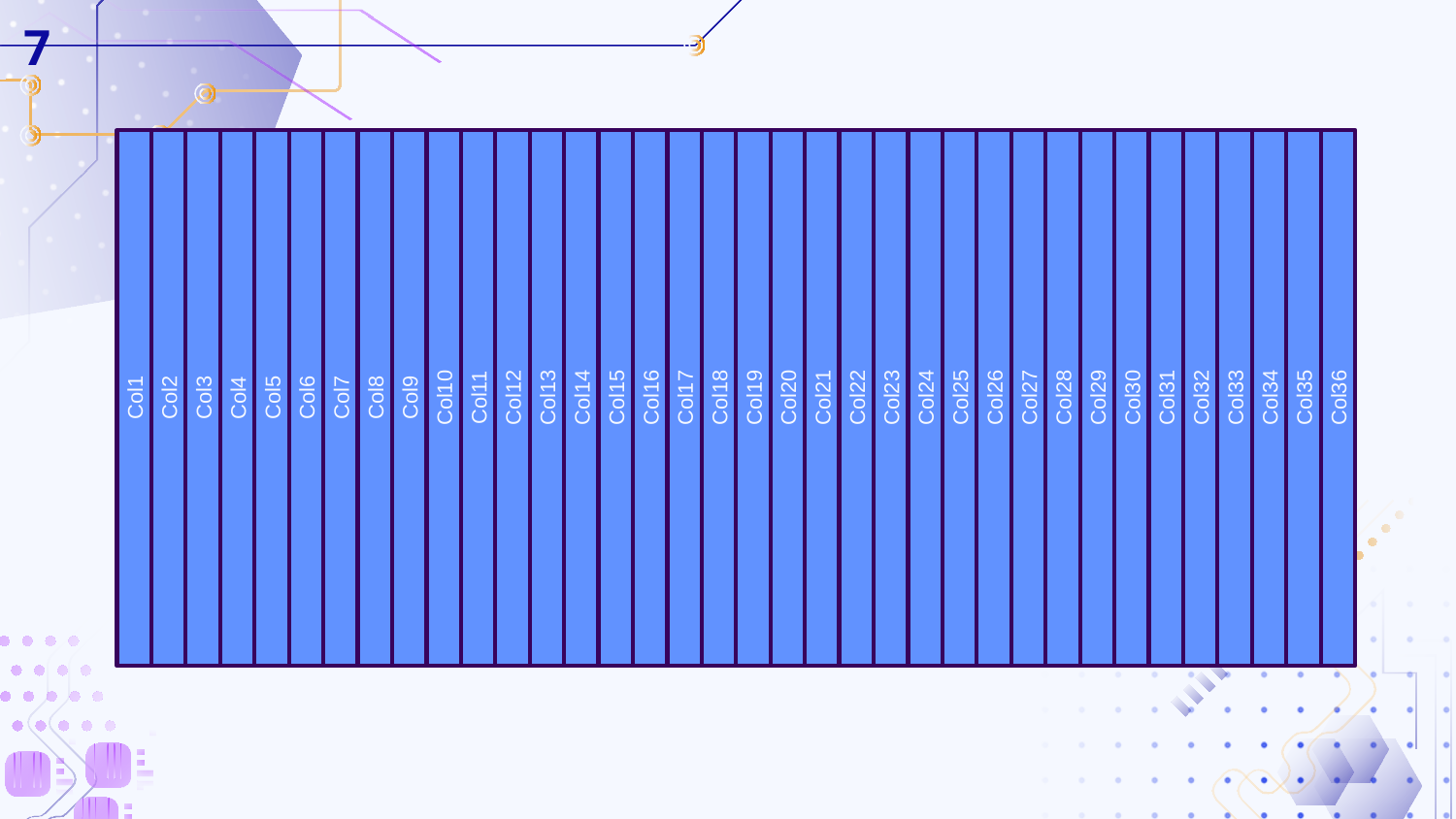

7
Col1
Col2
Col3
Col4
Col5
Col6
Col7
Col8
Col9
Col10
Col11
Col12
Col13
Col14
Col15
Col16
Col17
Col18
Col19
Col20
Col21
Col22
Col23
Col24
Col25
Col26
Col27
Col28
Col29
Col30
Col31
Col32
Col33
Col34
Col35
Col36